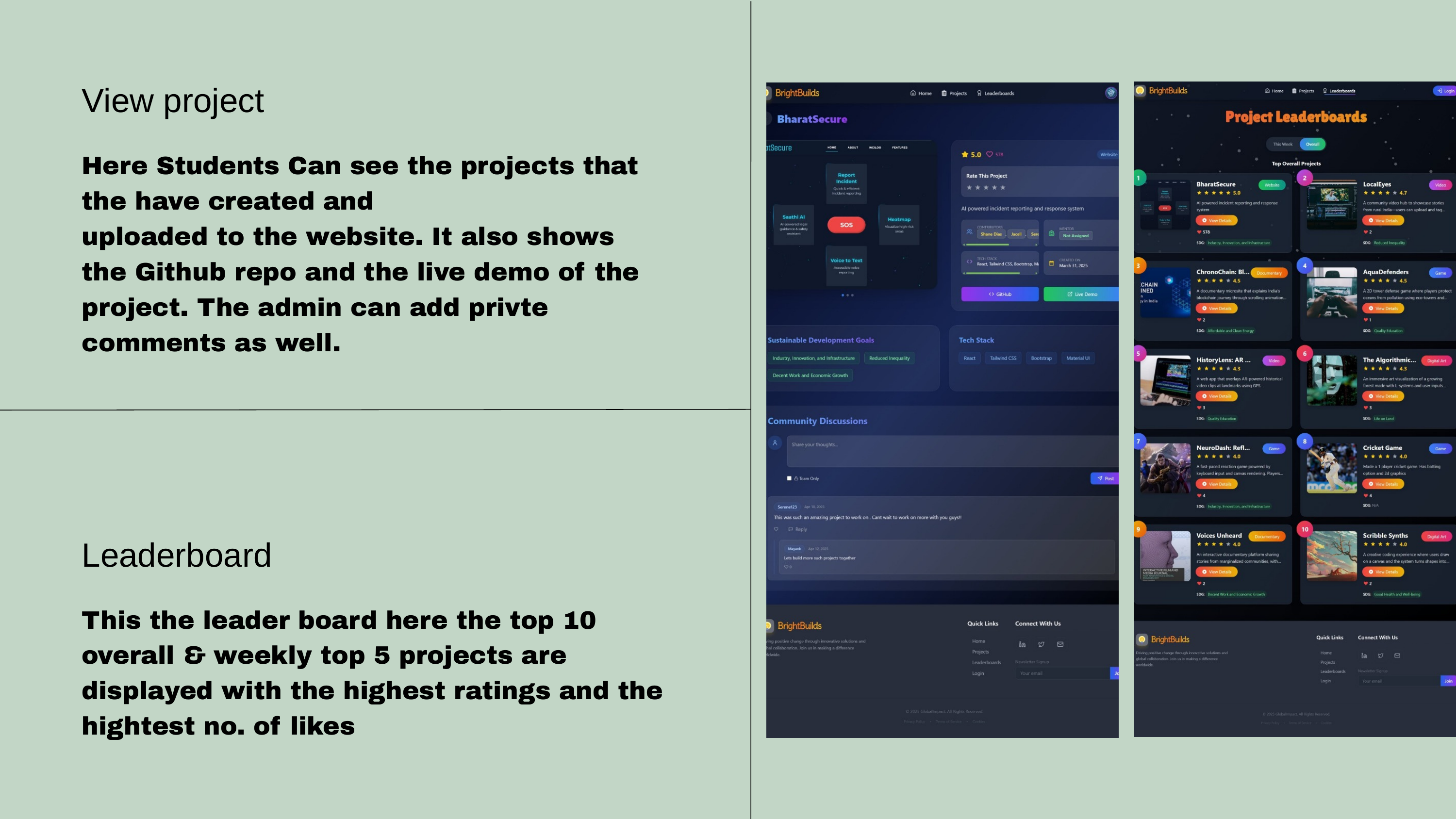

View project
Here Students Can see the projects that the have created and
uploaded to the website. It also shows the Github repo and the live demo of the project. The admin can add privte comments as well.

Leaderboard
This the leader board here the top 10 overall & weekly top 5 projects are displayed with the highest ratings and the hightest no. of likes